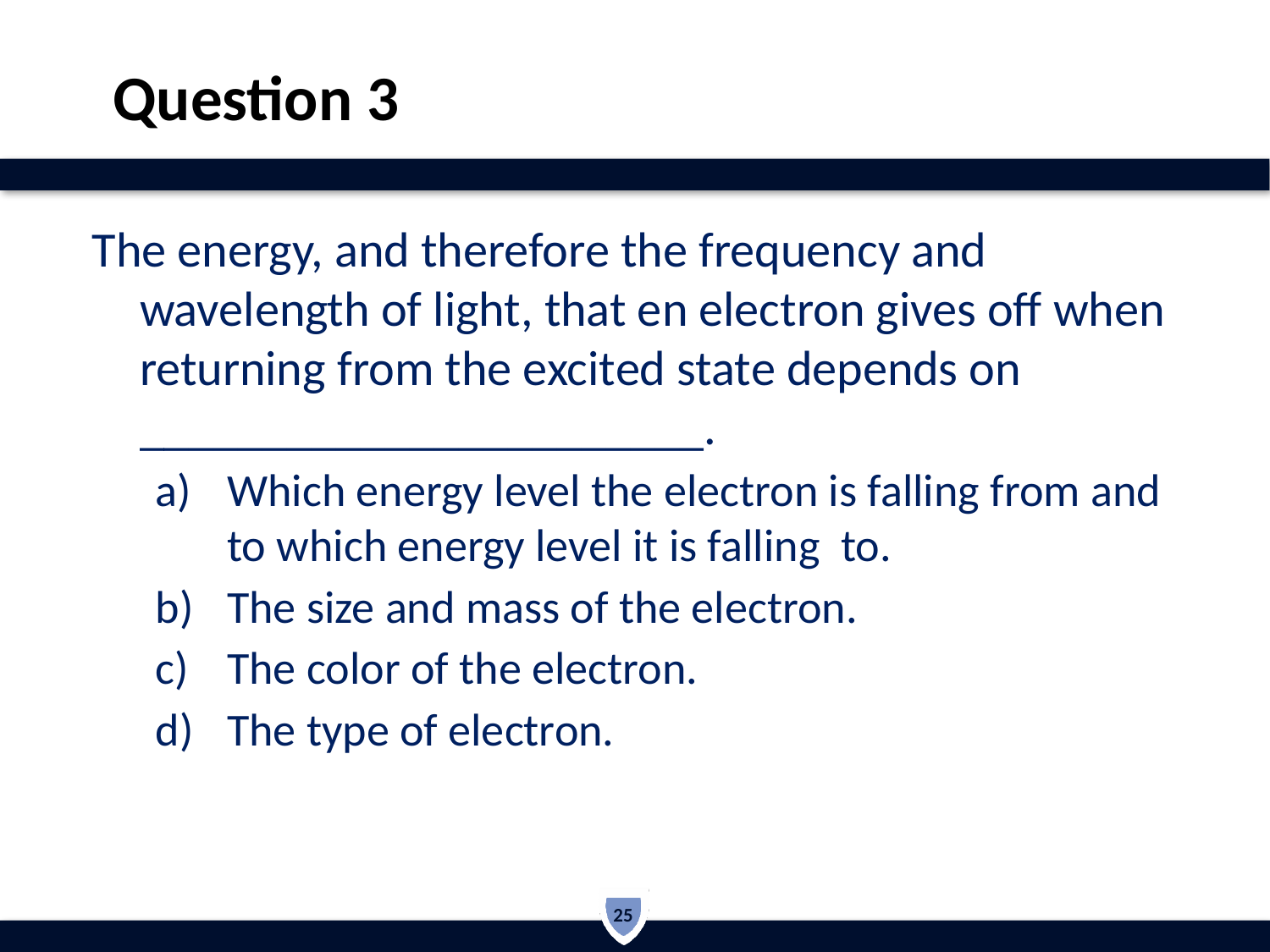

Question 3
The energy, and therefore the frequency and wavelength of light, that en electron gives off when returning from the excited state depends on _______________________.
Which energy level the electron is falling from and to which energy level it is falling  to.
The size and mass of the electron.
The color of the electron.
The type of electron.

25